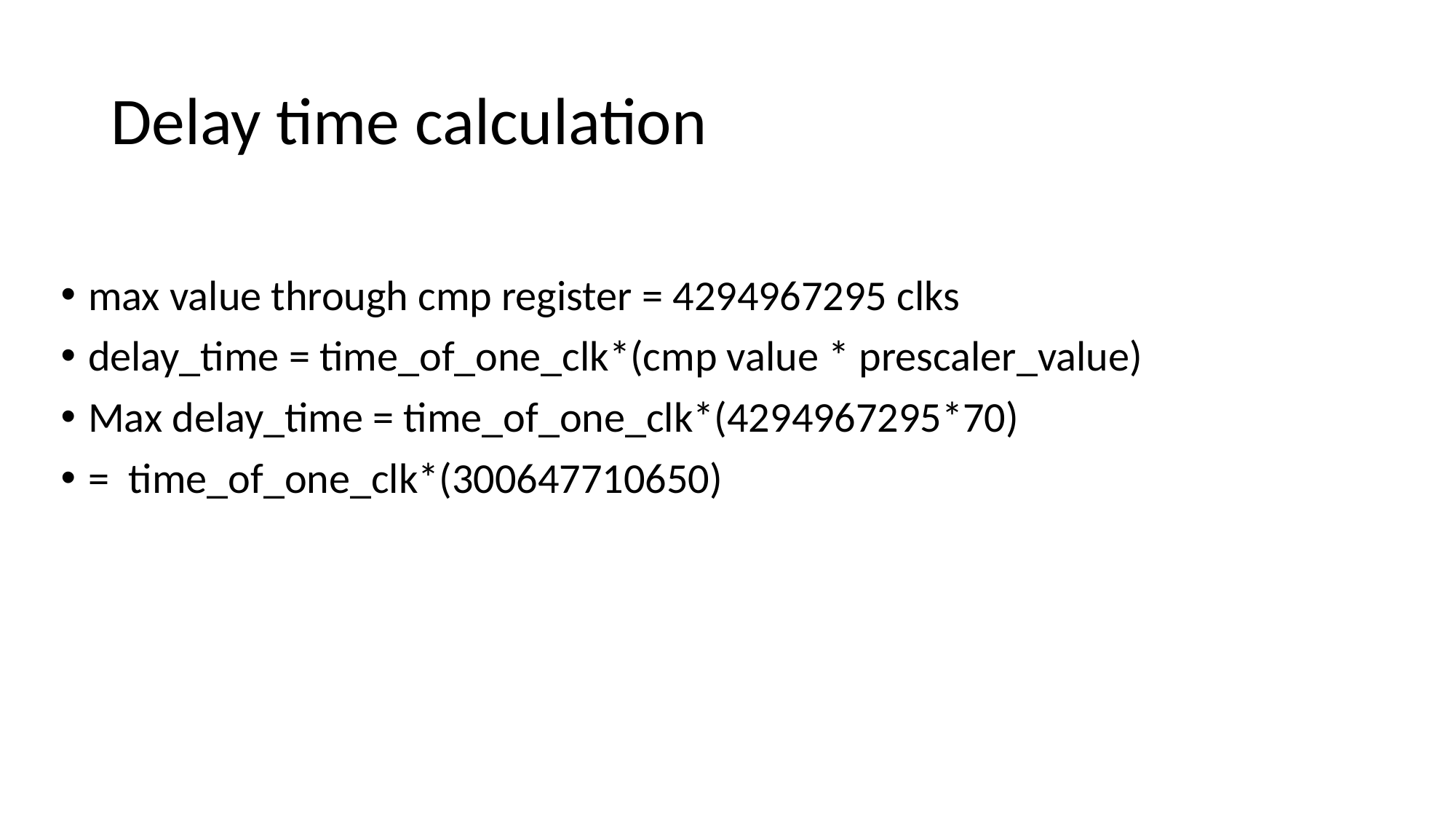

# Delay time calculation

max value through cmp register = 4294967295 clks
delay_time = time_of_one_clk*(cmp value * prescaler_value)
Max delay_time = time_of_one_clk*(4294967295*70)
=  time_of_one_clk*(300647710650)